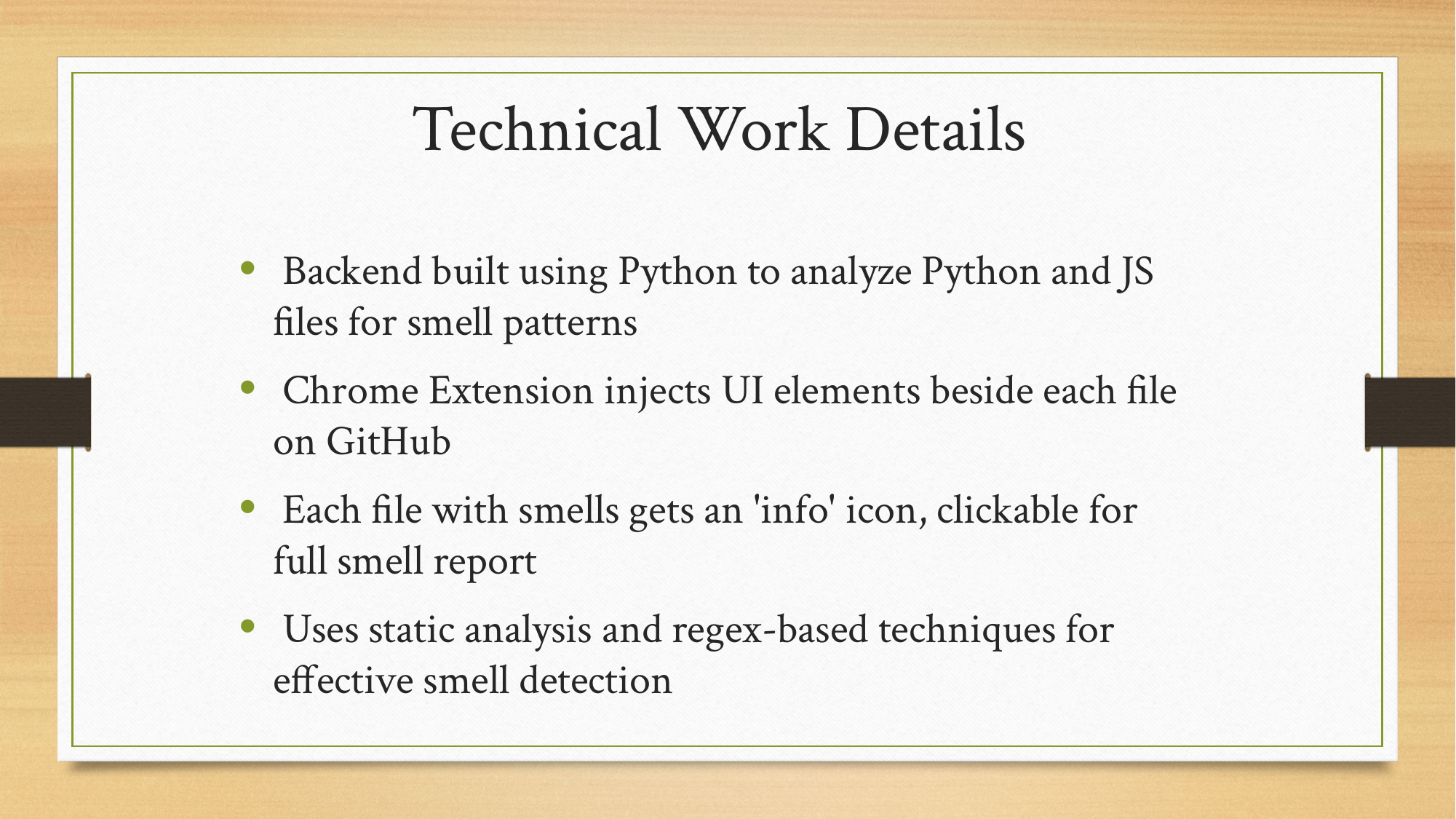

Technical Work Details
 Backend built using Python to analyze Python and JS files for smell patterns
 Chrome Extension injects UI elements beside each file on GitHub
 Each file with smells gets an 'info' icon, clickable for full smell report
 Uses static analysis and regex-based techniques for effective smell detection